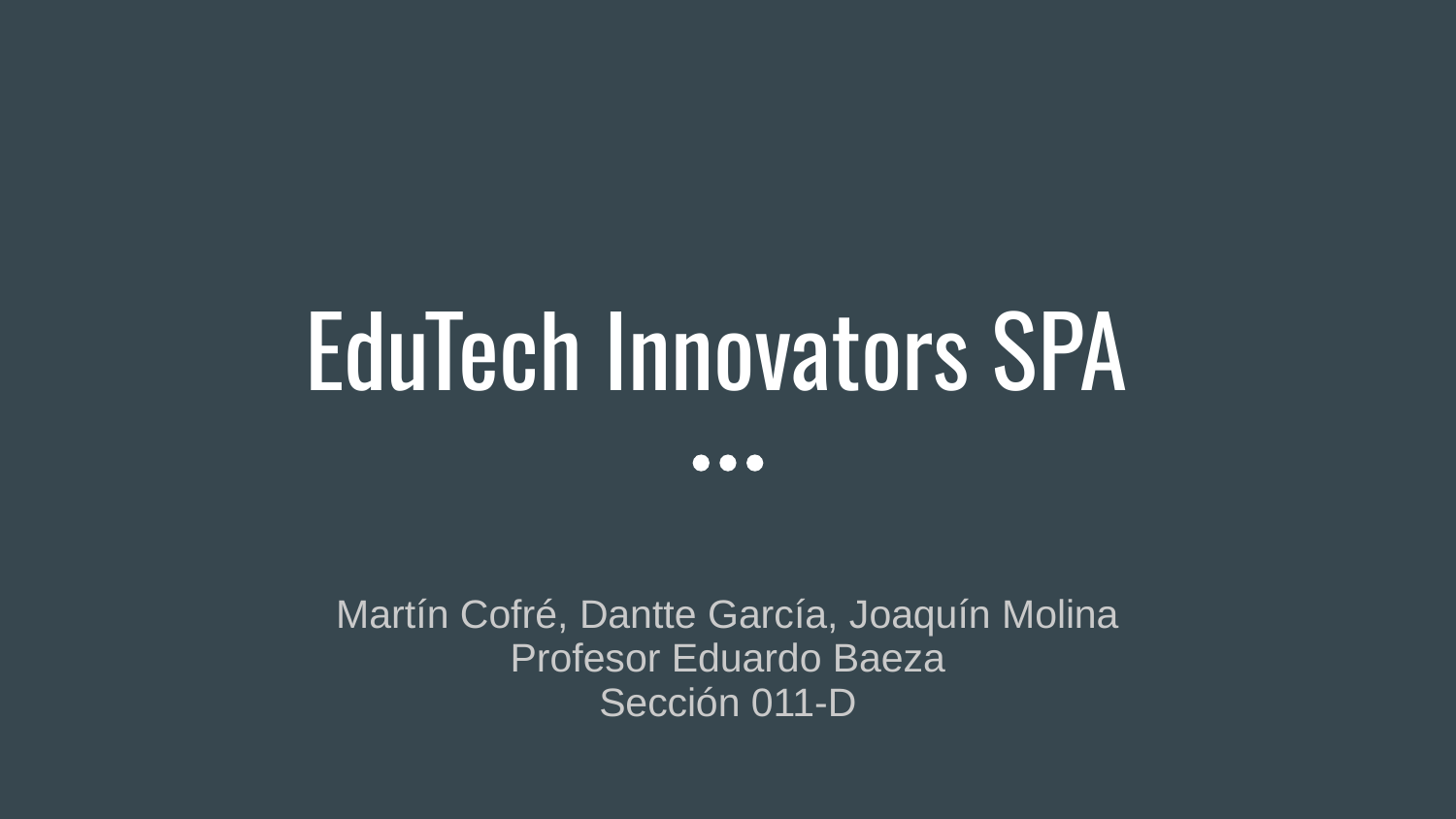

# EduTech Innovators SPA
Martín Cofré, Dantte García, Joaquín Molina
Profesor Eduardo Baeza
Sección 011-D